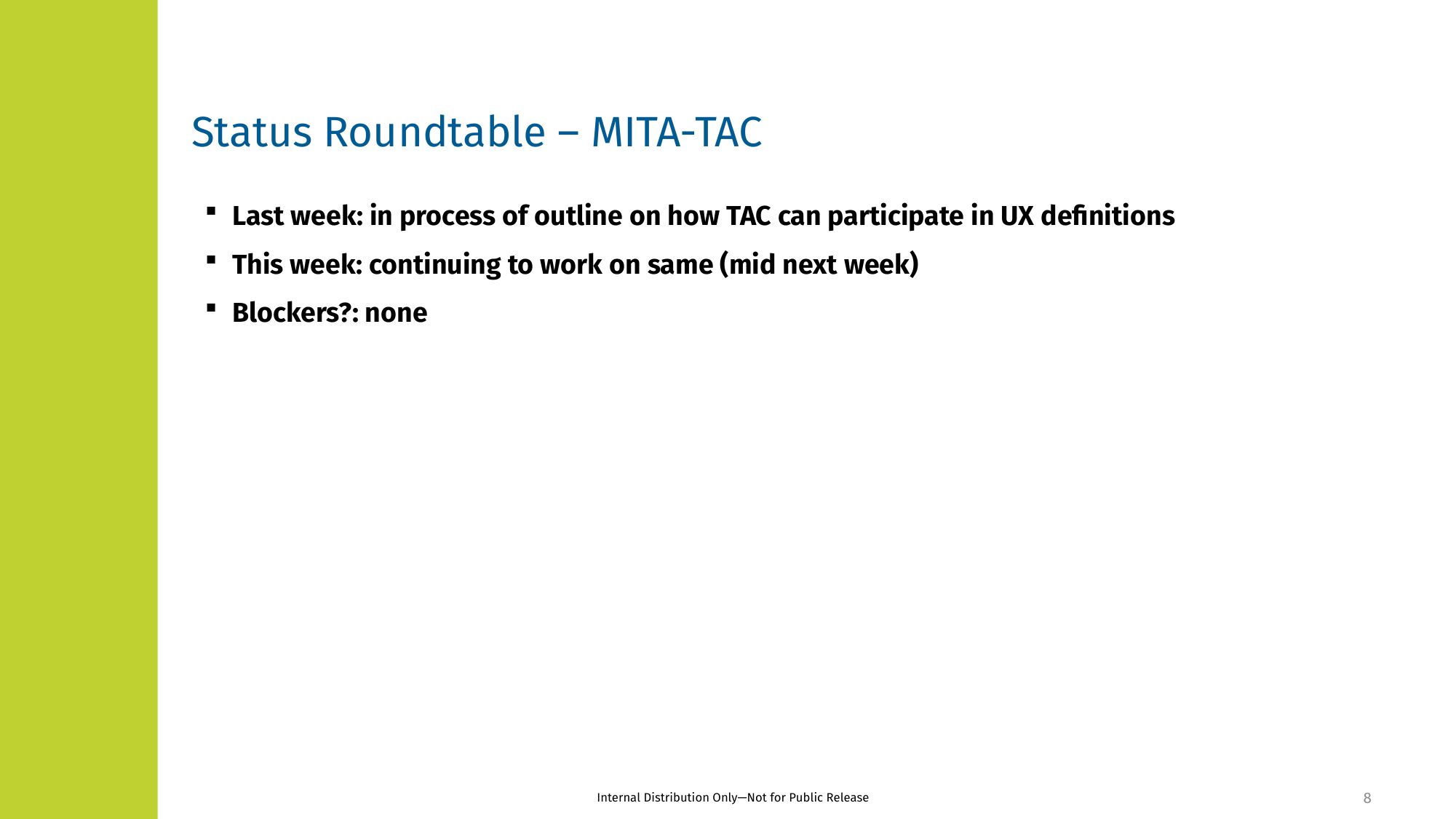

# Status Roundtable – MITA-TAC
Last week: in process of outline on how TAC can participate in UX definitions
This week: continuing to work on same (mid next week)
Blockers?: none
8